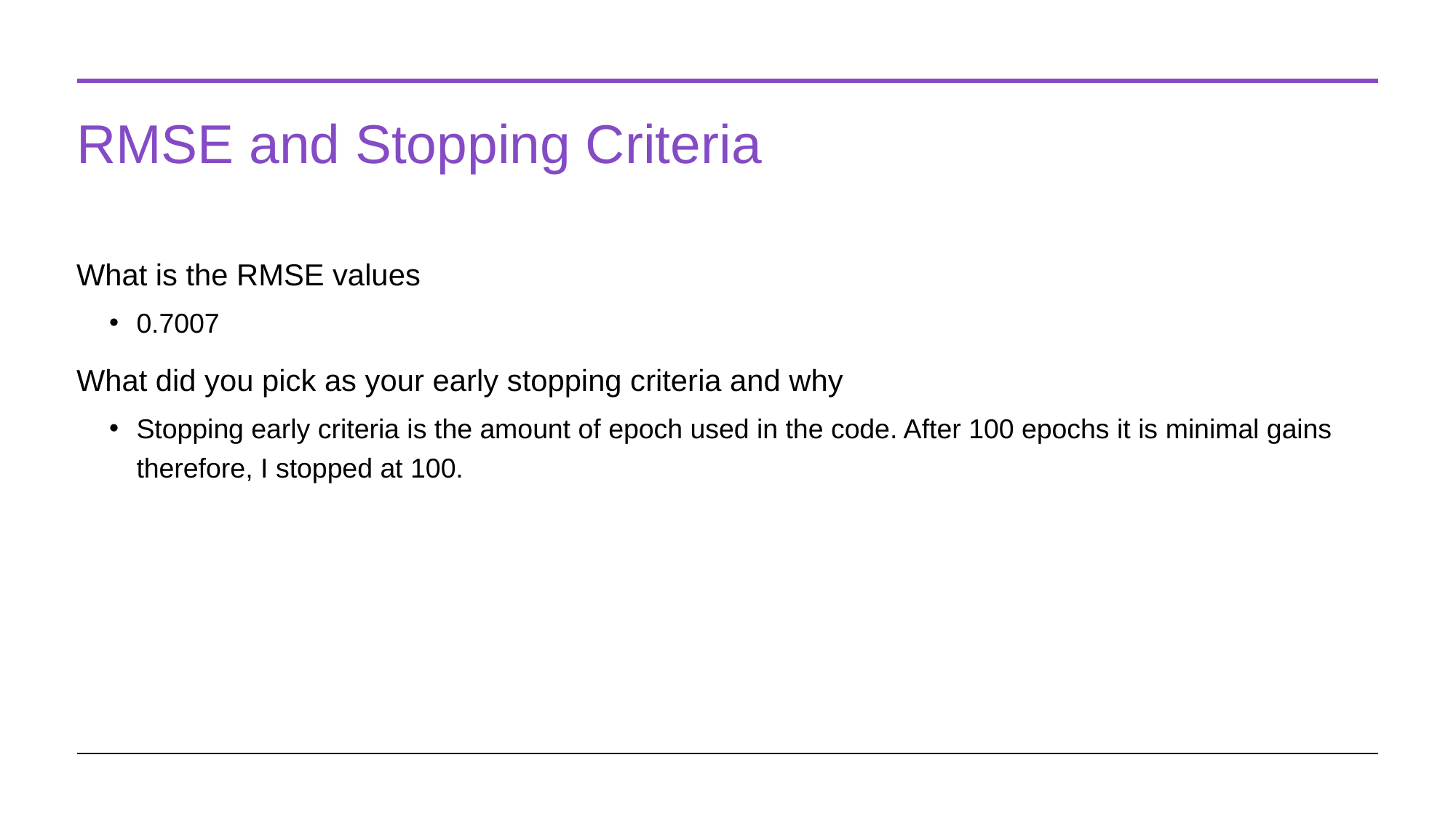

# RMSE and Stopping Criteria
What is the RMSE values
0.7007
What did you pick as your early stopping criteria and why
Stopping early criteria is the amount of epoch used in the code. After 100 epochs it is minimal gains therefore, I stopped at 100.